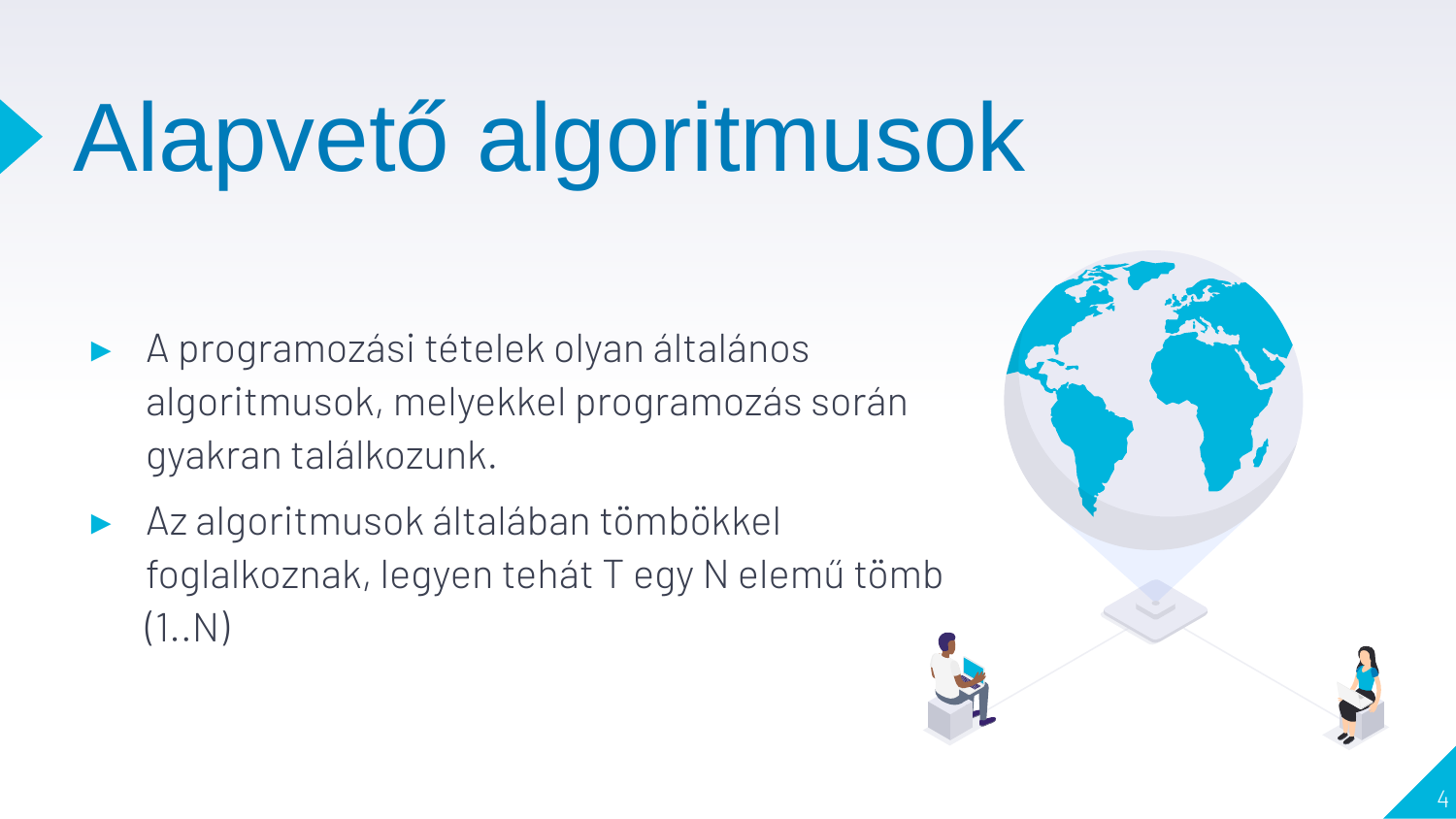

# Alapvető algoritmusok

A programozási tételek olyan általános algoritmusok, melyekkel programozás során gyakran találkozunk.
Az algoritmusok általában tömbökkel foglalkoznak, legyen tehát T egy N elemű tömb (1..N)
4